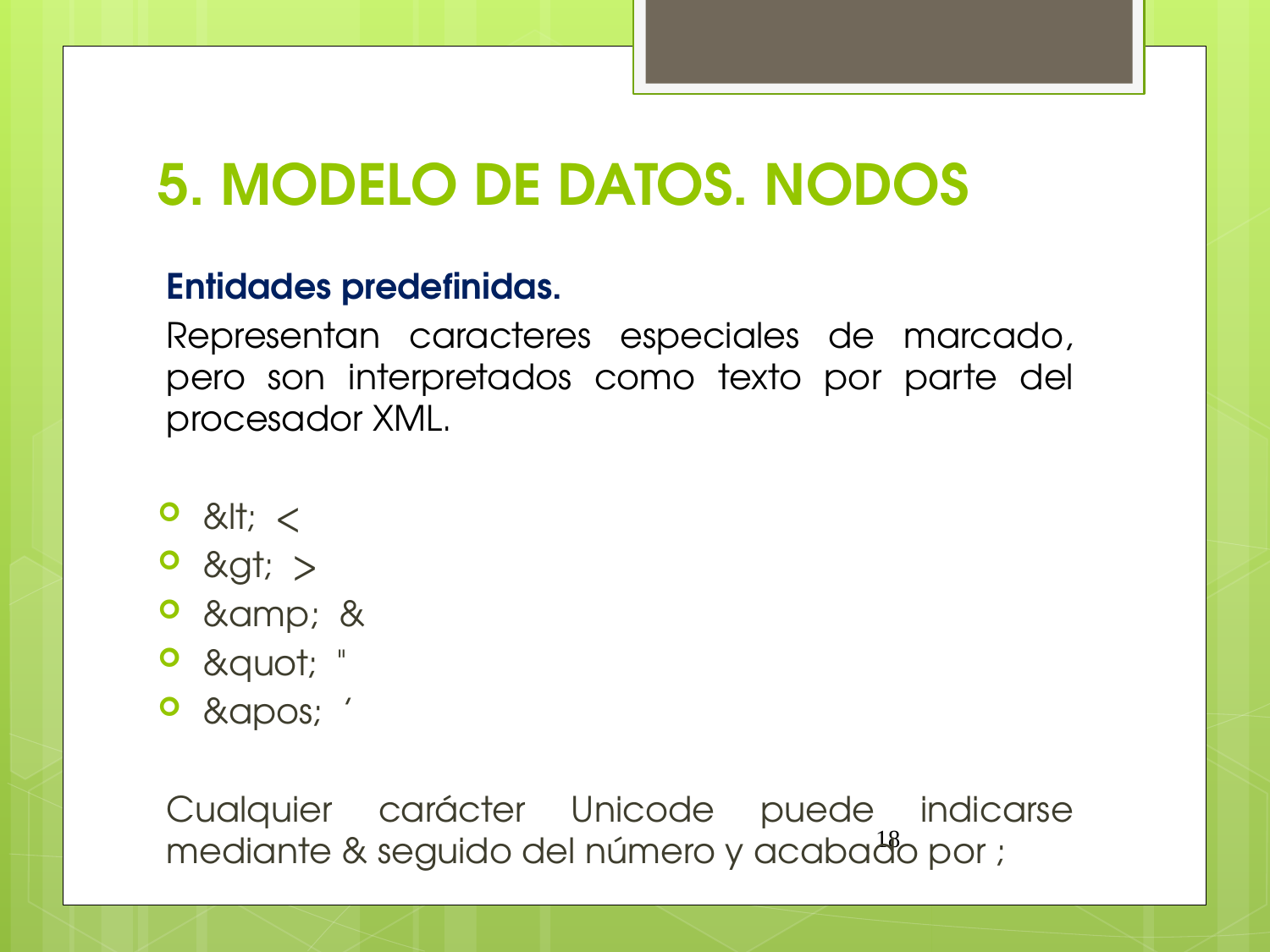

# 5. MODELO DE DATOS. NODOS
Entidades predefinidas.
Representan caracteres especiales de marcado, pero son interpretados como texto por parte del procesador XML.

&lt;  <
&gt;  >
&amp;  &
&quot;  "
&apos;  ’

Cualquier carácter Unicode puede indicarse mediante & seguido del número y acabado por ;

18